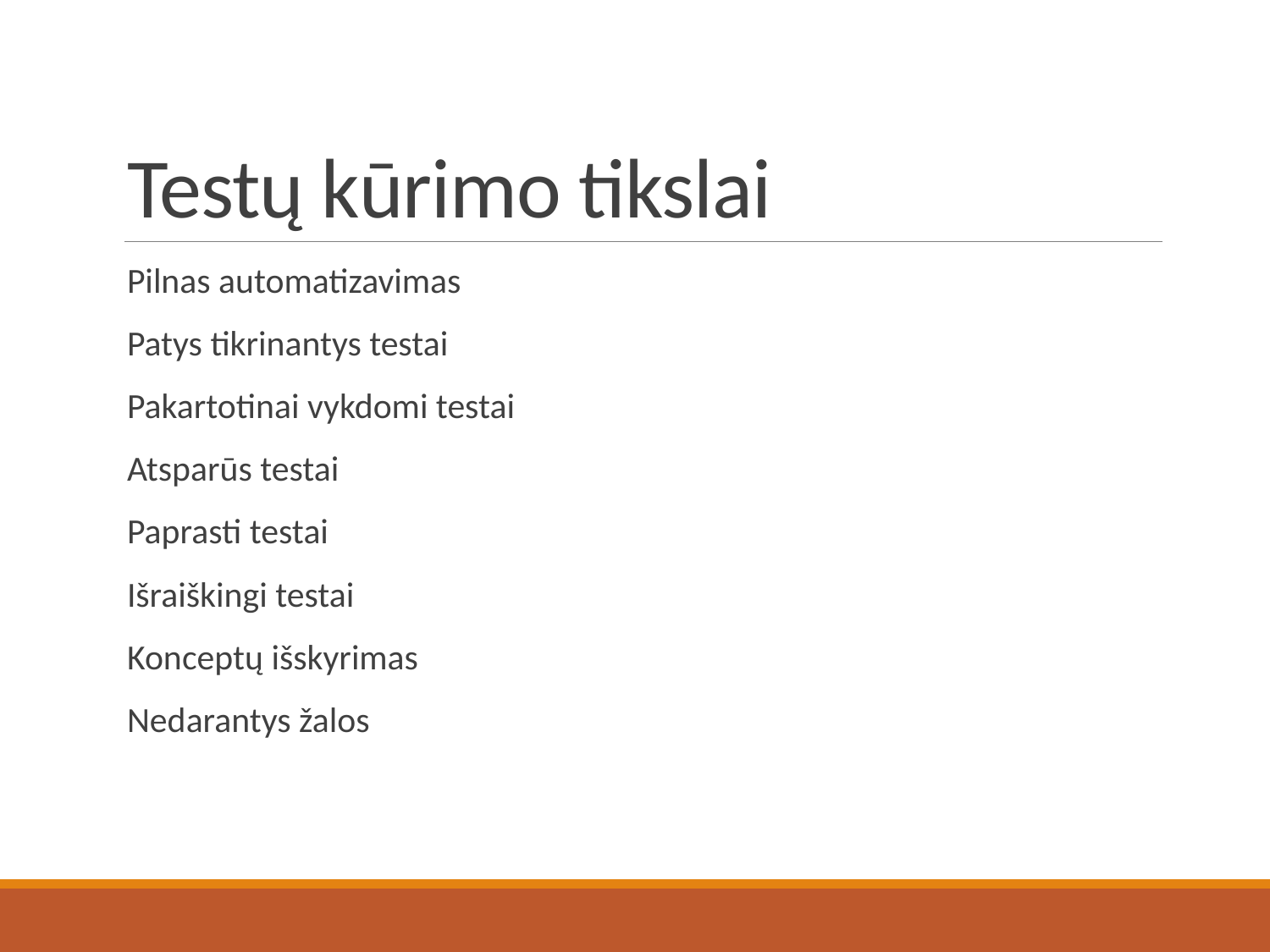

# Testų kūrimo tikslai
Pilnas automatizavimas
Patys tikrinantys testai
Pakartotinai vykdomi testai
Atsparūs testai
Paprasti testai
Išraiškingi testai
Konceptų išskyrimas
Nedarantys žalos